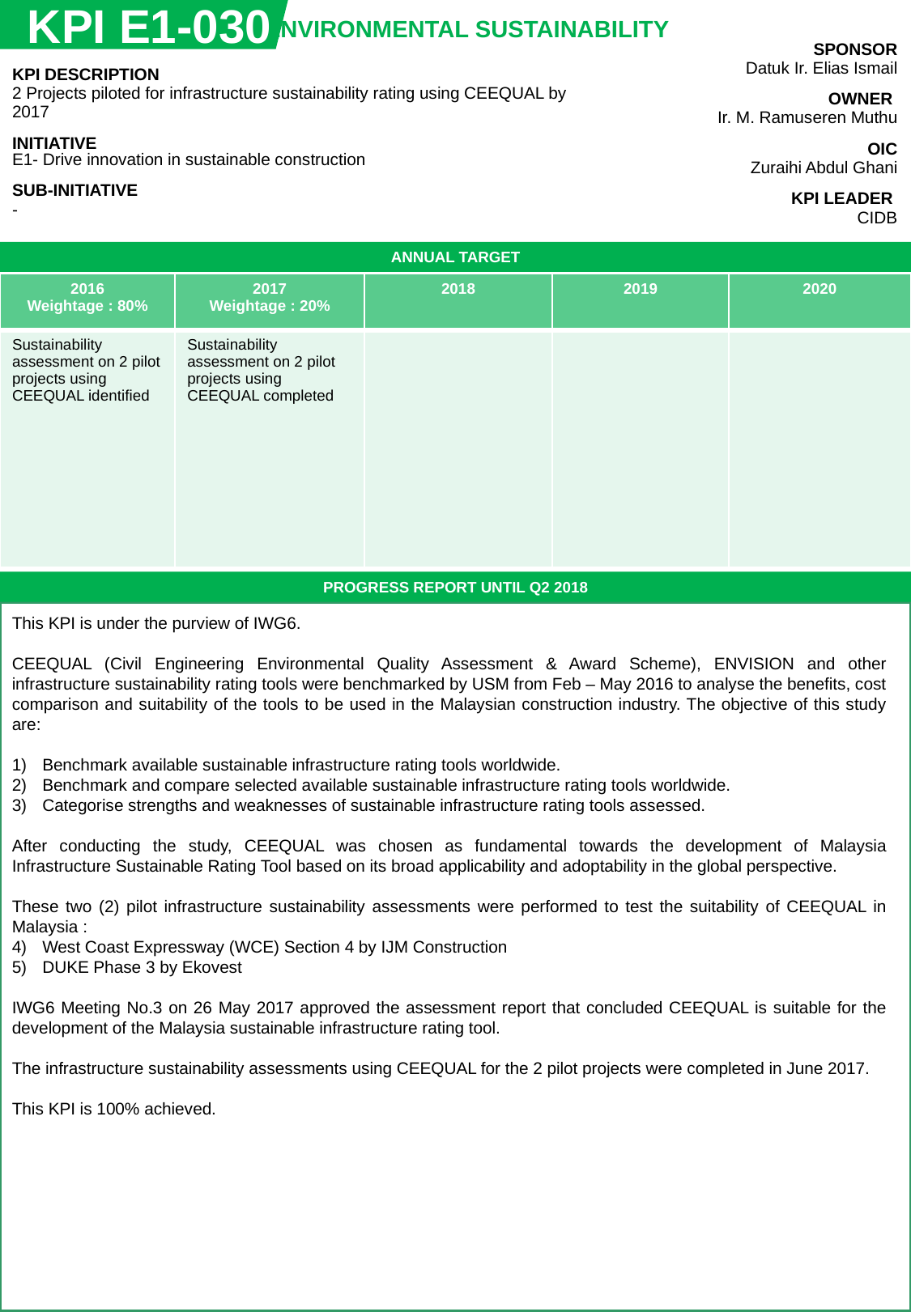

KPI E1-030
ENVIRONMENTAL SUSTAINABILITY
| SPONSOR Datuk Ir. Elias Ismail |
| --- |
| OWNER Ir. M. Ramuseren Muthu |
| OIC Zuraihi Abdul Ghani |
| KPI LEADER CIDB |
| KPI DESCRIPTION 2 Projects piloted for infrastructure sustainability rating using CEEQUAL by 2017 |
| --- |
| INITIATIVE E1- Drive innovation in sustainable construction |
| SUB-INITIATIVE - |
ANNUAL TARGET
| 2016 Weightage : 80% | 2017 Weightage : 20% | 2018 | 2019 | 2020 |
| --- | --- | --- | --- | --- |
| Sustainability assessment on 2 pilot projects using CEEQUAL identified | Sustainability assessment on 2 pilot projects using CEEQUAL completed |  |  |  |
PROGRESS REPORT UNTIL Q2 2018

This KPI is under the purview of IWG6.

CEEQUAL (Civil Engineering Environmental Quality Assessment & Award Scheme), ENVISION and other infrastructure sustainability rating tools were benchmarked by USM from Feb – May 2016 to analyse the benefits, cost comparison and suitability of the tools to be used in the Malaysian construction industry. The objective of this study are:

Benchmark available sustainable infrastructure rating tools worldwide.
Benchmark and compare selected available sustainable infrastructure rating tools worldwide.
Categorise strengths and weaknesses of sustainable infrastructure rating tools assessed.

After conducting the study, CEEQUAL was chosen as fundamental towards the development of Malaysia Infrastructure Sustainable Rating Tool based on its broad applicability and adoptability in the global perspective.

These two (2) pilot infrastructure sustainability assessments were performed to test the suitability of CEEQUAL in Malaysia :
West Coast Expressway (WCE) Section 4 by IJM Construction
DUKE Phase 3 by Ekovest

IWG6 Meeting No.3 on 26 May 2017 approved the assessment report that concluded CEEQUAL is suitable for the development of the Malaysia sustainable infrastructure rating tool.

The infrastructure sustainability assessments using CEEQUAL for the 2 pilot projects were completed in June 2017.

This KPI is 100% achieved.